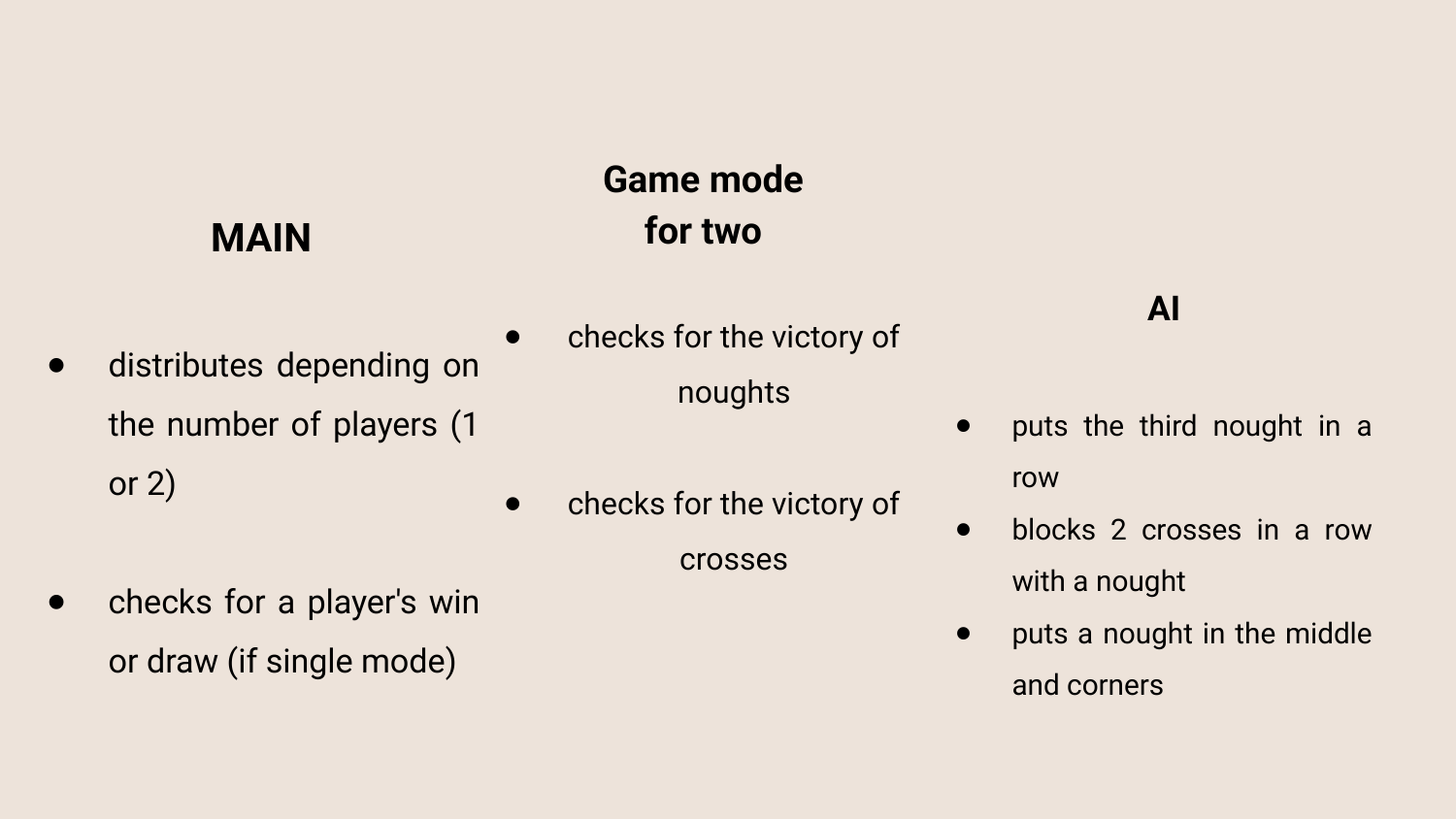

Game mode
for two

checks for the victory of noughts

checks for the victory of crosses

AI

puts the third nought in a row
blocks 2 crosses in a row with a nought
puts a nought in the middle and corners

# MAIN

distributes depending on the number of players (1 or 2)

checks for a player's win or draw (if single mode)